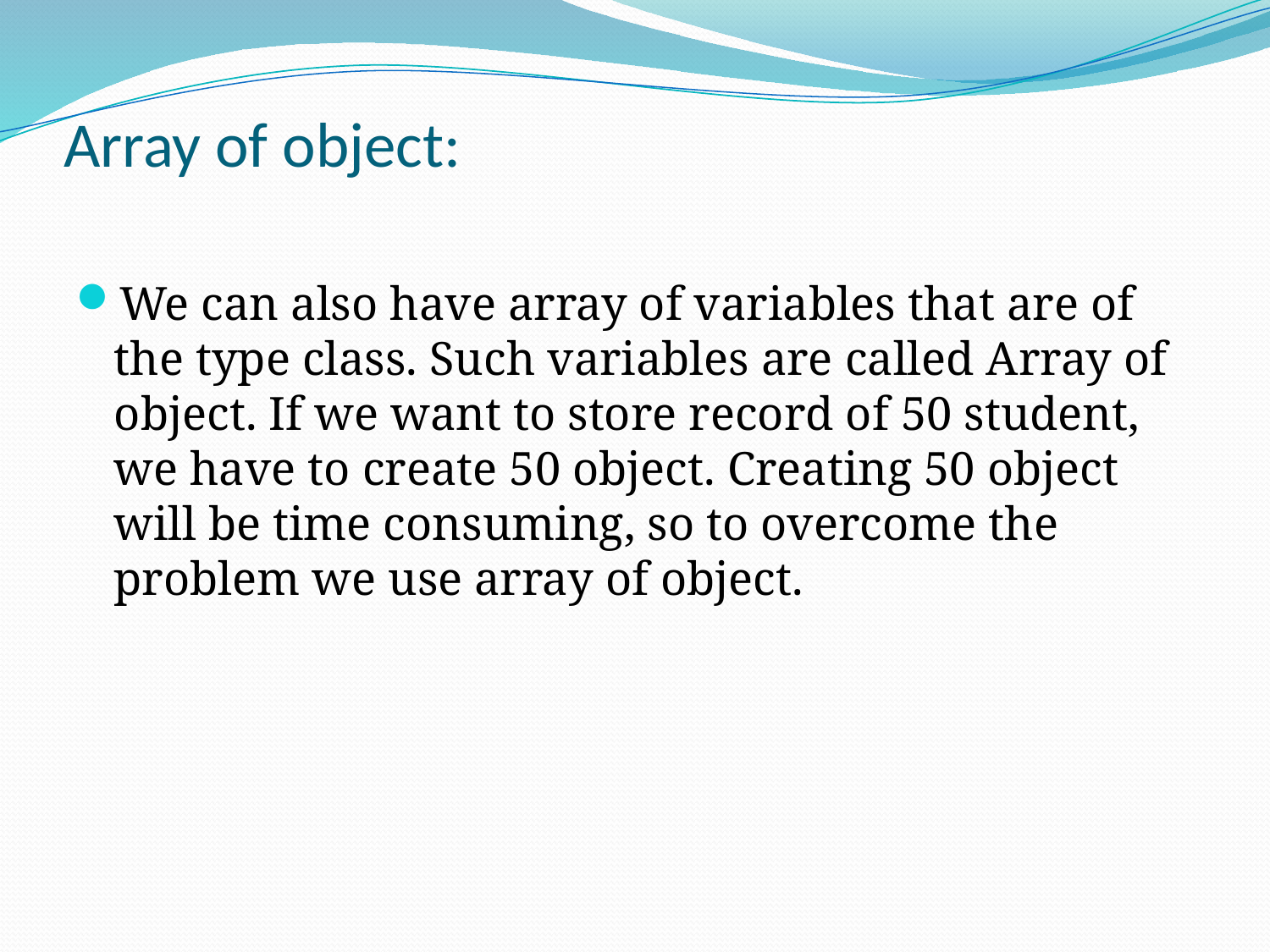

# Array of object:
We can also have array of variables that are of the type class. Such variables are called Array of object. If we want to store record of 50 student, we have to create 50 object. Creating 50 object will be time consuming, so to overcome the problem we use array of object.